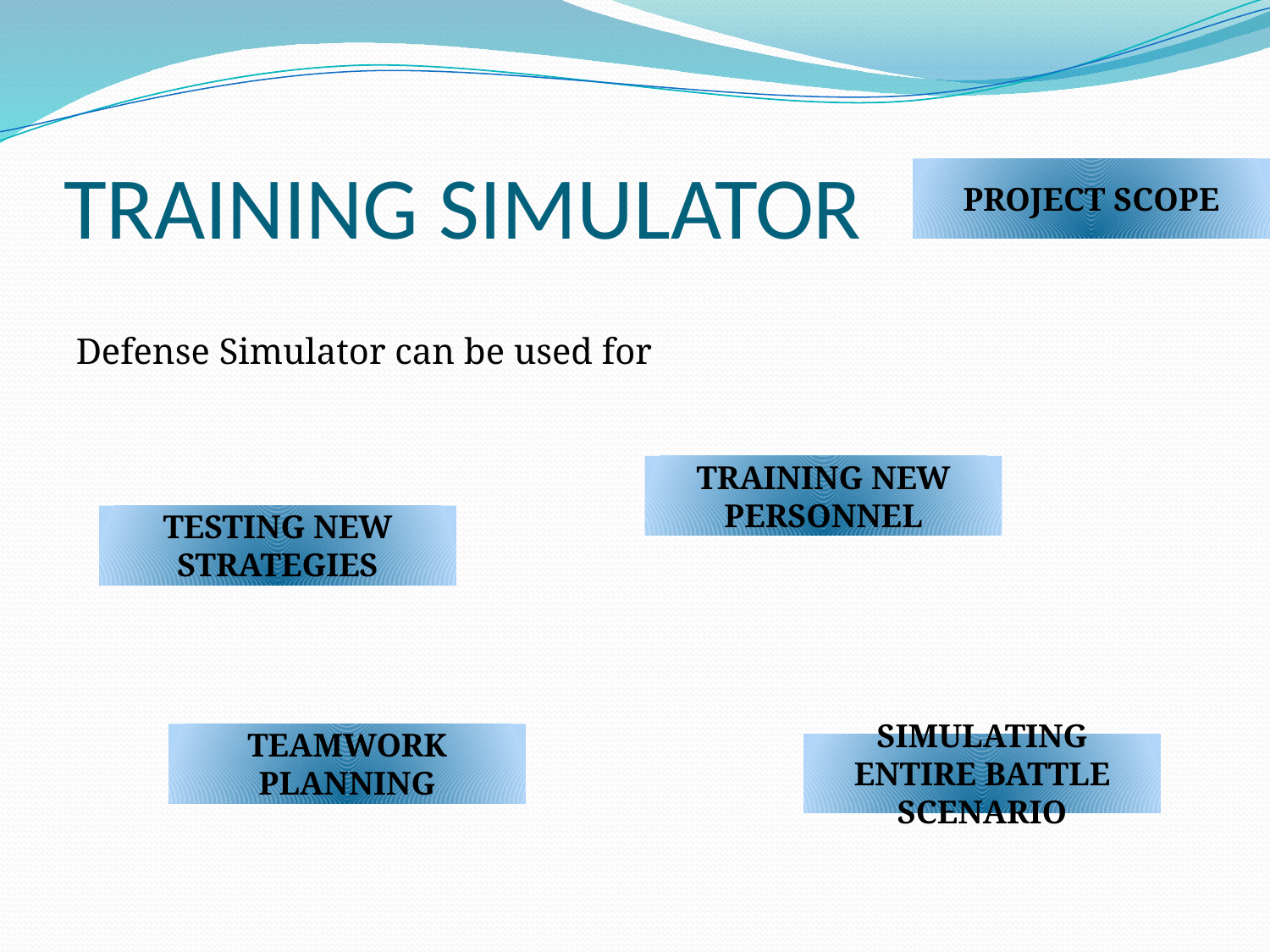

# TRAINING SIMULATOR
Project SCOPE

Defense Simulator can be used for

Training new Personnel
Testing new Strategies
Teamwork planning
Simulating entire battle scenario